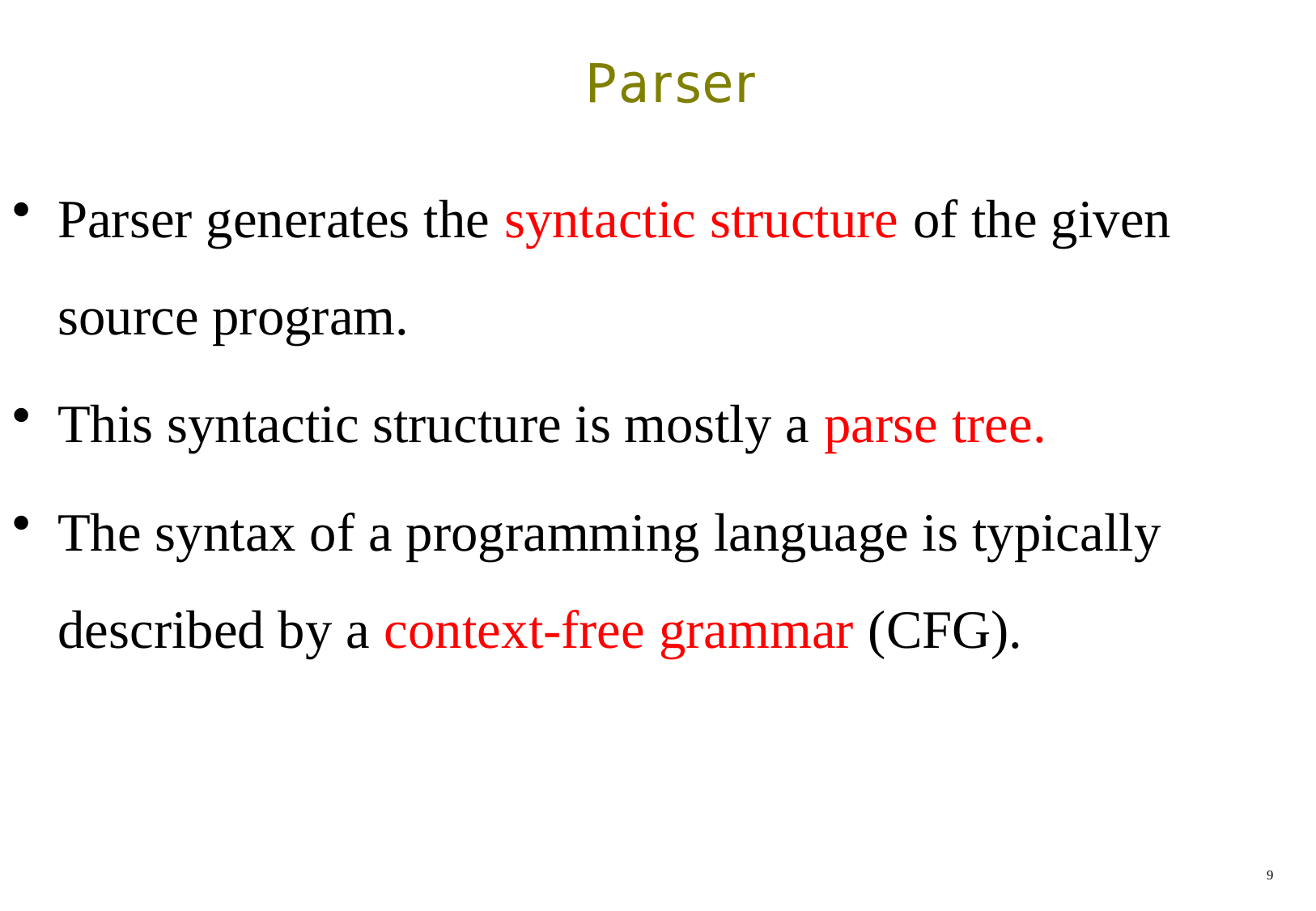

# Parser
Parser generates the syntactic structure of the given source program.
This syntactic structure is mostly a parse tree.
The syntax of a programming language is typically described by a context-free grammar (CFG).
9